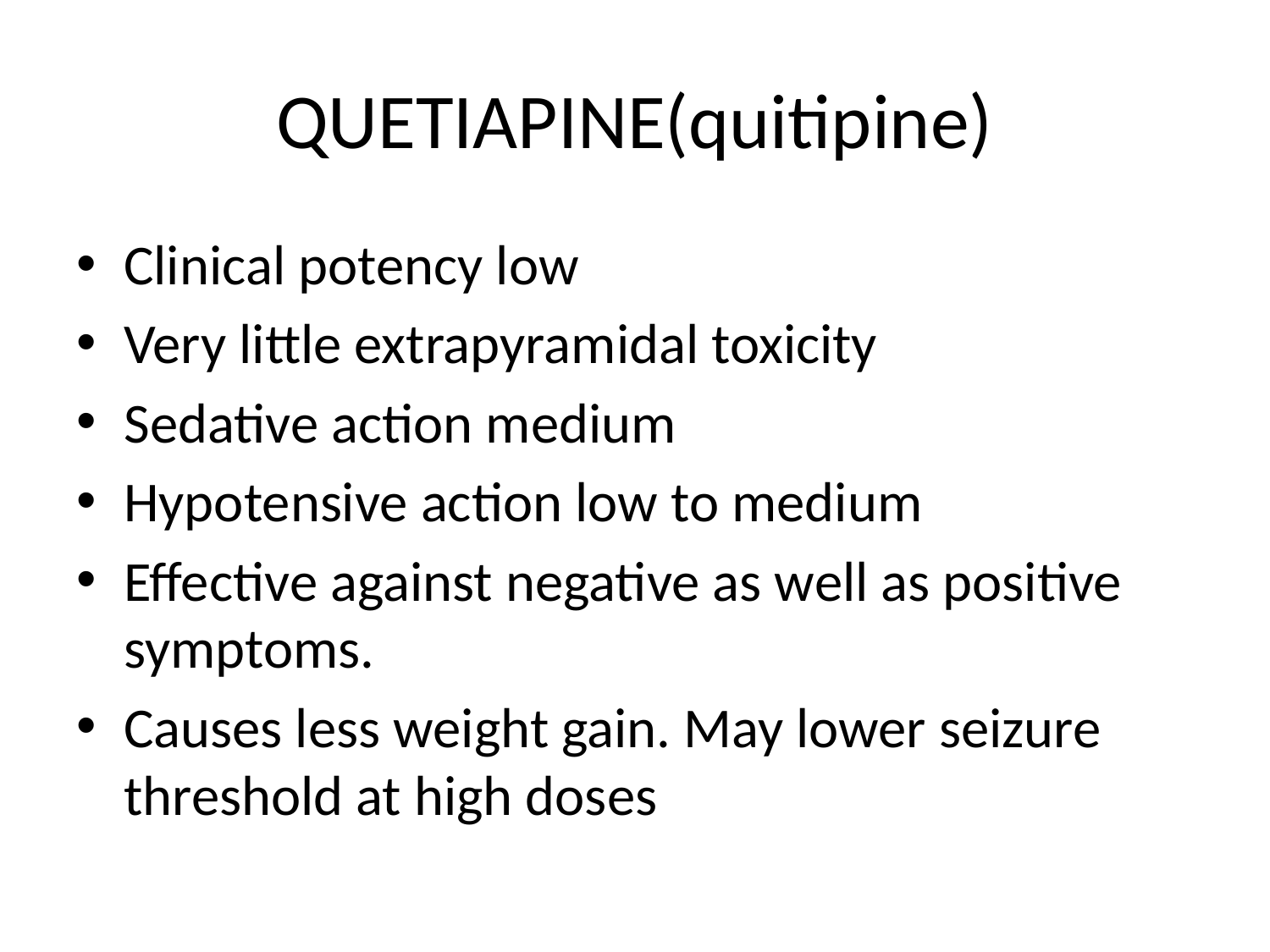

# QUETIAPINE(quitipine)
Clinical potency low
Very little extrapyramidal toxicity
Sedative action medium
Hypotensive action low to medium
Effective against negative as well as positive symptoms.
Causes less weight gain. May lower seizure threshold at high doses